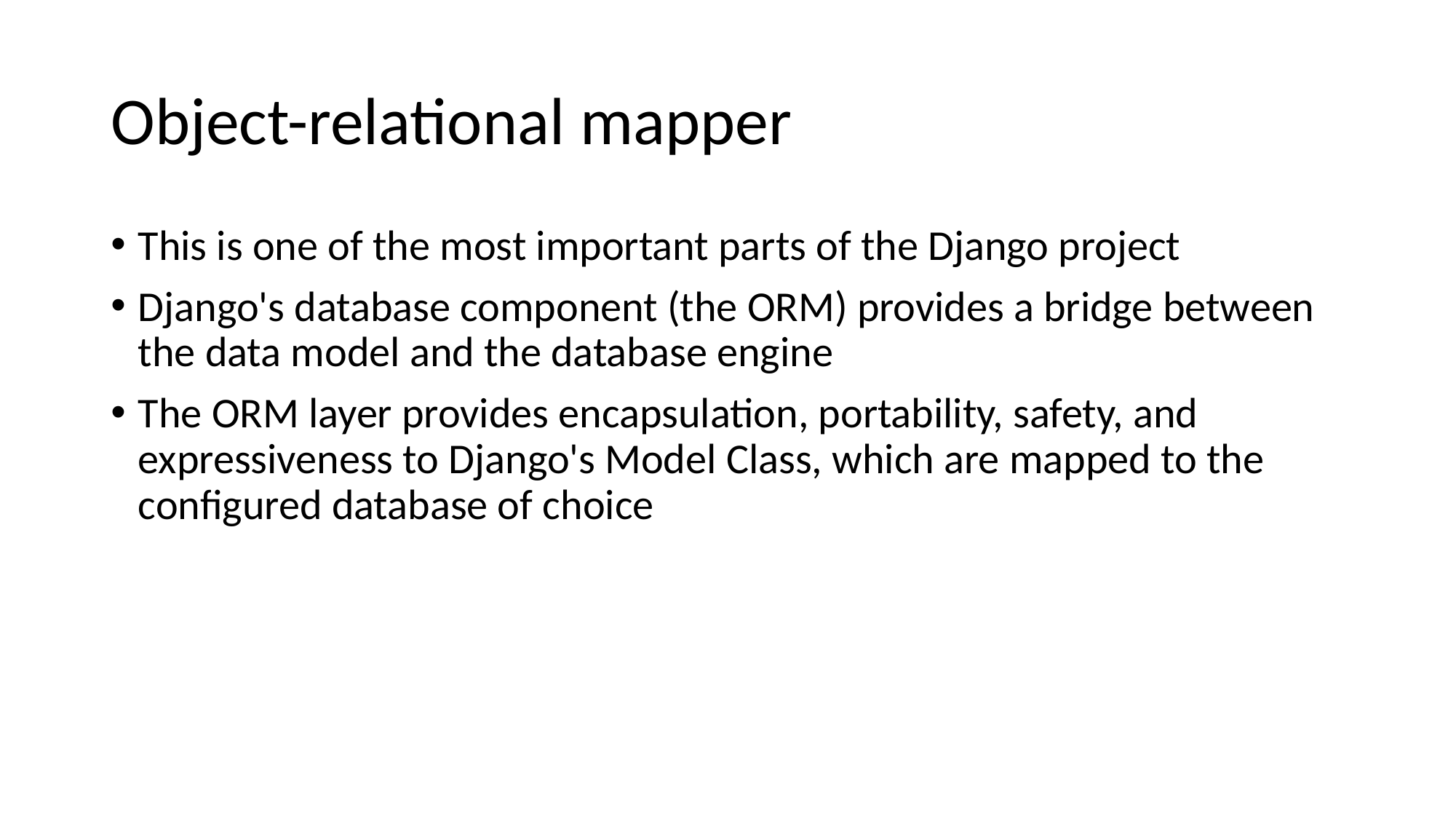

# Object-relational mapper
This is one of the most important parts of the Django project
Django's database component (the ORM) provides a bridge between the data model and the database engine
The ORM layer provides encapsulation, portability, safety, and expressiveness to Django's Model Class, which are mapped to the configured database of choice